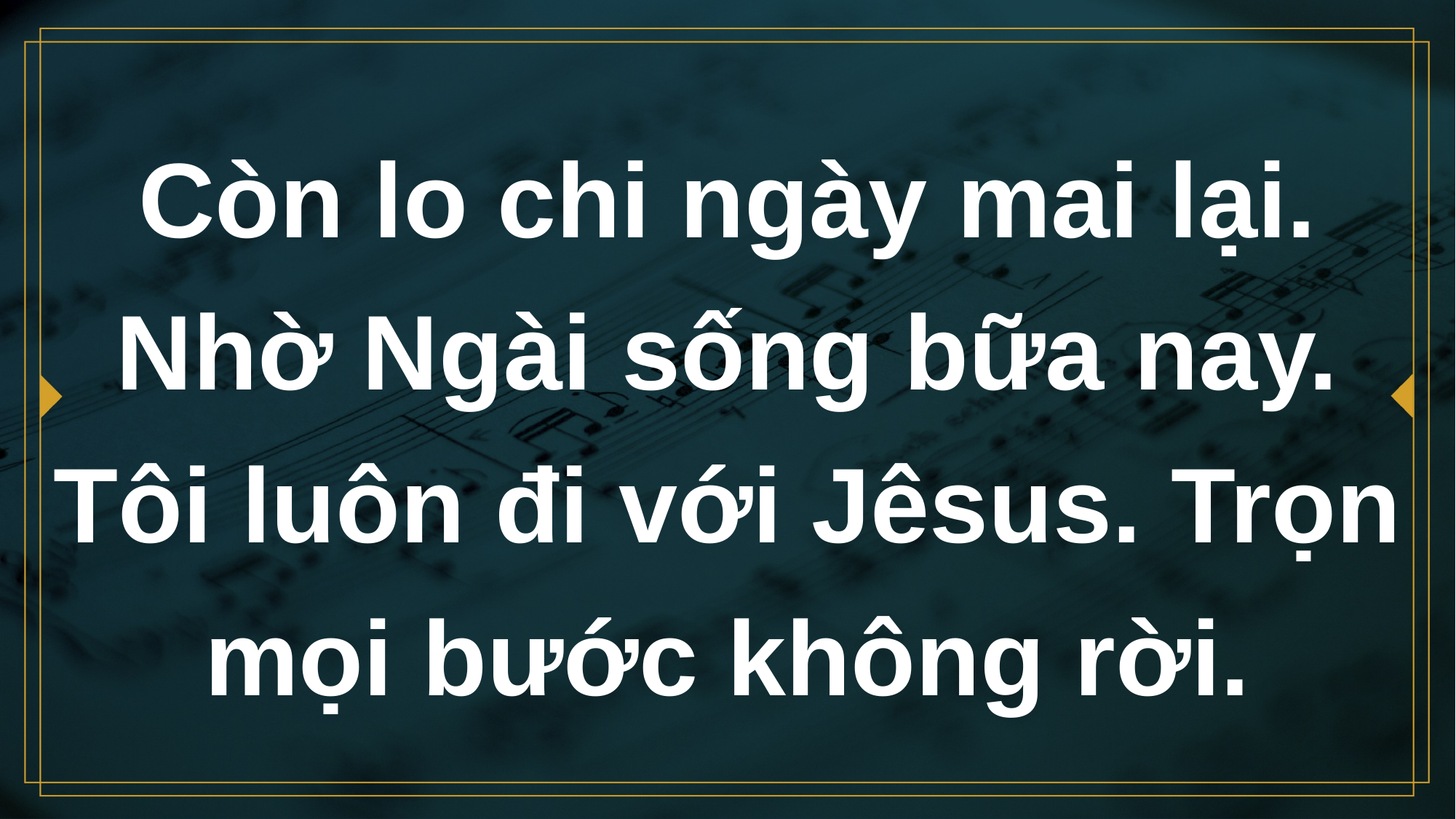

# Còn lo chi ngày mai lại. Nhờ Ngài sống bữa nay. Tôi luôn đi với Jêsus. Trọn mọi bước không rời.